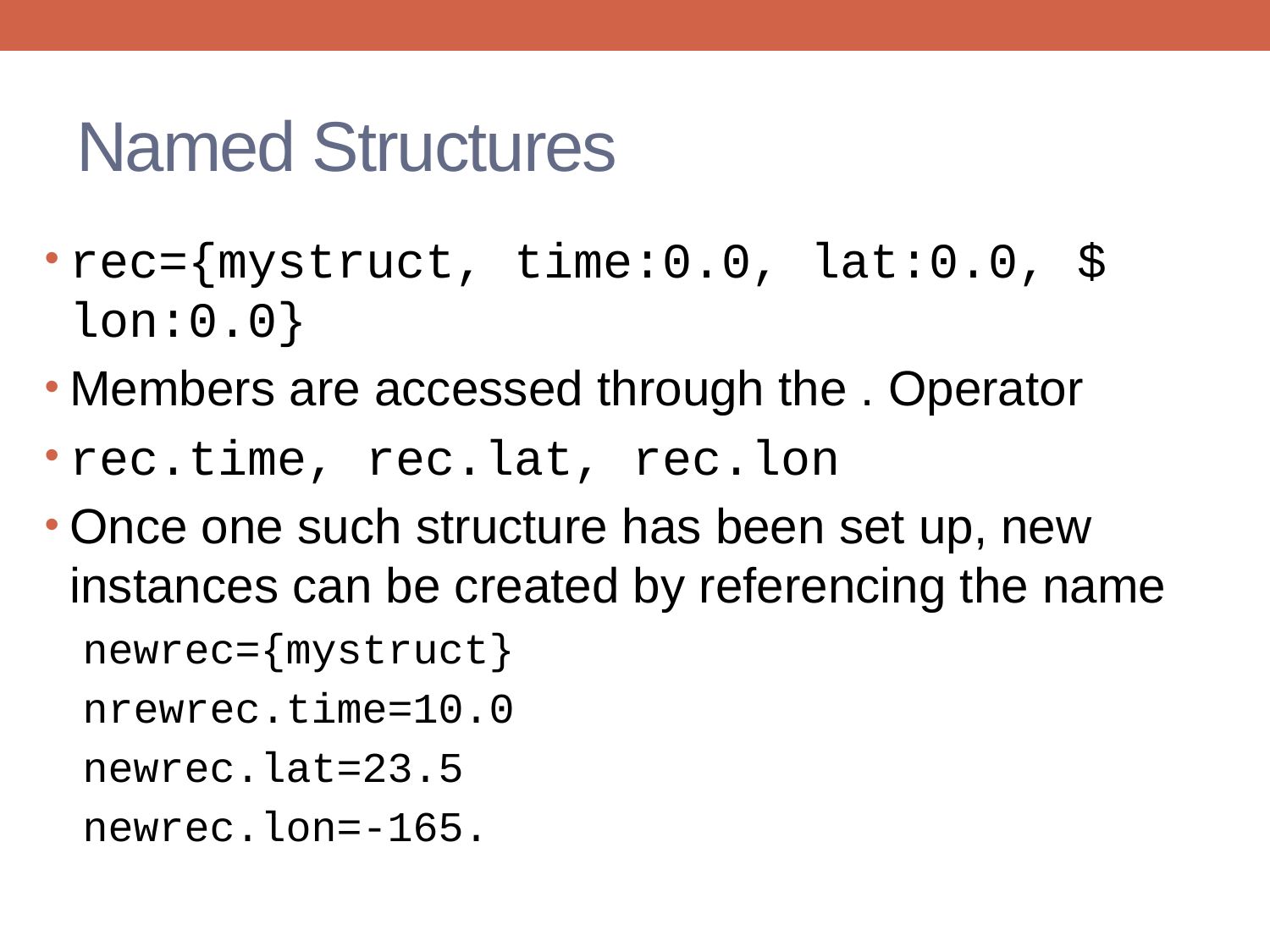

# Named Structures
rec={mystruct, time:0.0, lat:0.0, $    lon:0.0}
Members are accessed through the . Operator
rec.time, rec.lat, rec.lon
Once one such structure has been set up, new instances can be created by referencing the name
newrec={mystruct}
nrewrec.time=10.0
newrec.lat=23.5
newrec.lon=-165.